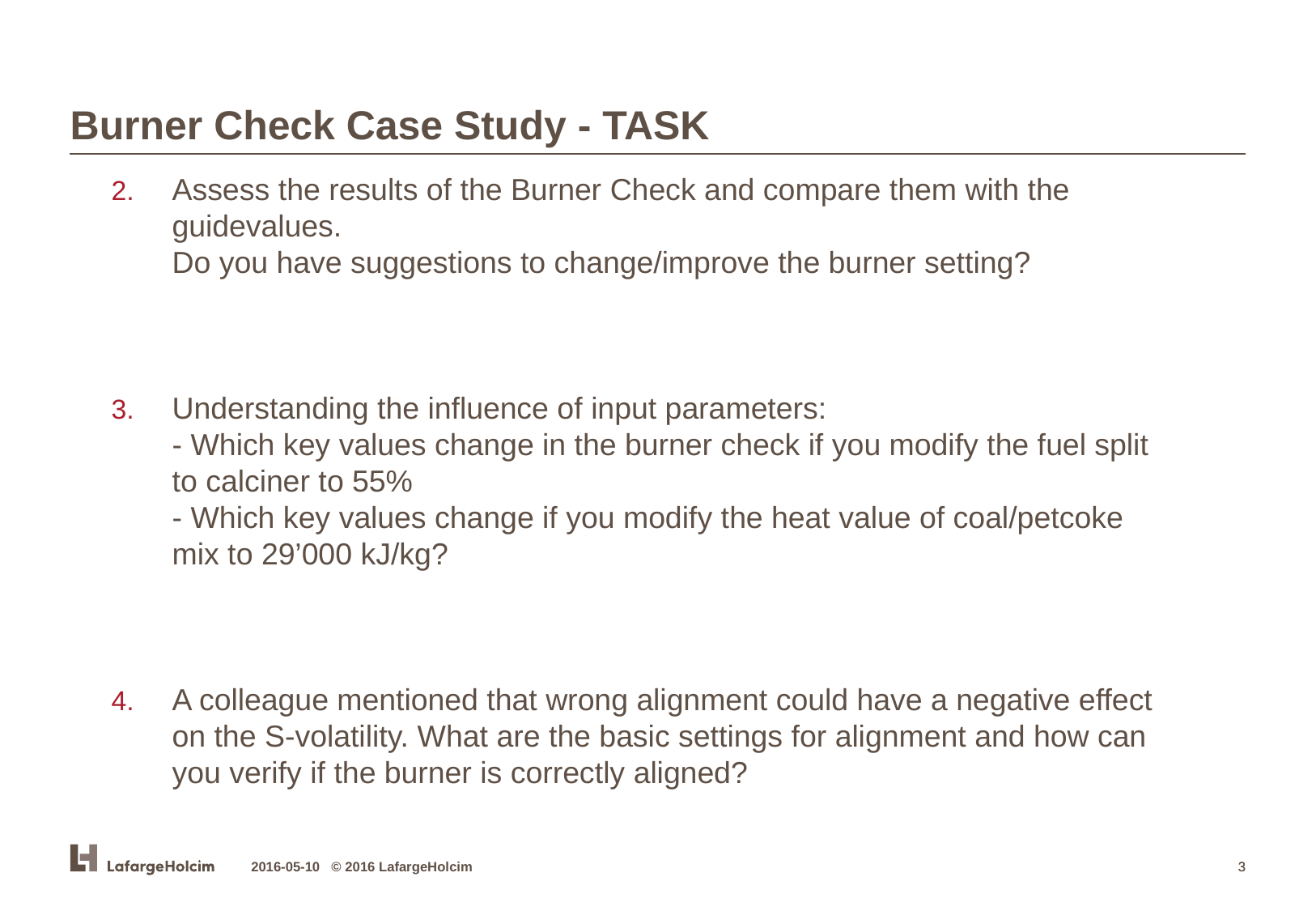

Burner Check Case Study - TASK
Assess the results of the Burner Check and compare them with the guidevalues.
Do you have suggestions to change/improve the burner setting?
Understanding the influence of input parameters:
- Which key values change in the burner check if you modify the fuel split to calciner to 55%
- Which key values change if you modify the heat value of coal/petcoke mix to 29’000 kJ/kg?
A colleague mentioned that wrong alignment could have a negative effect on the S-volatility. What are the basic settings for alignment and how can you verify if the burner is correctly aligned?
2016-05-10   © 2016 LafargeHolcim
3
3